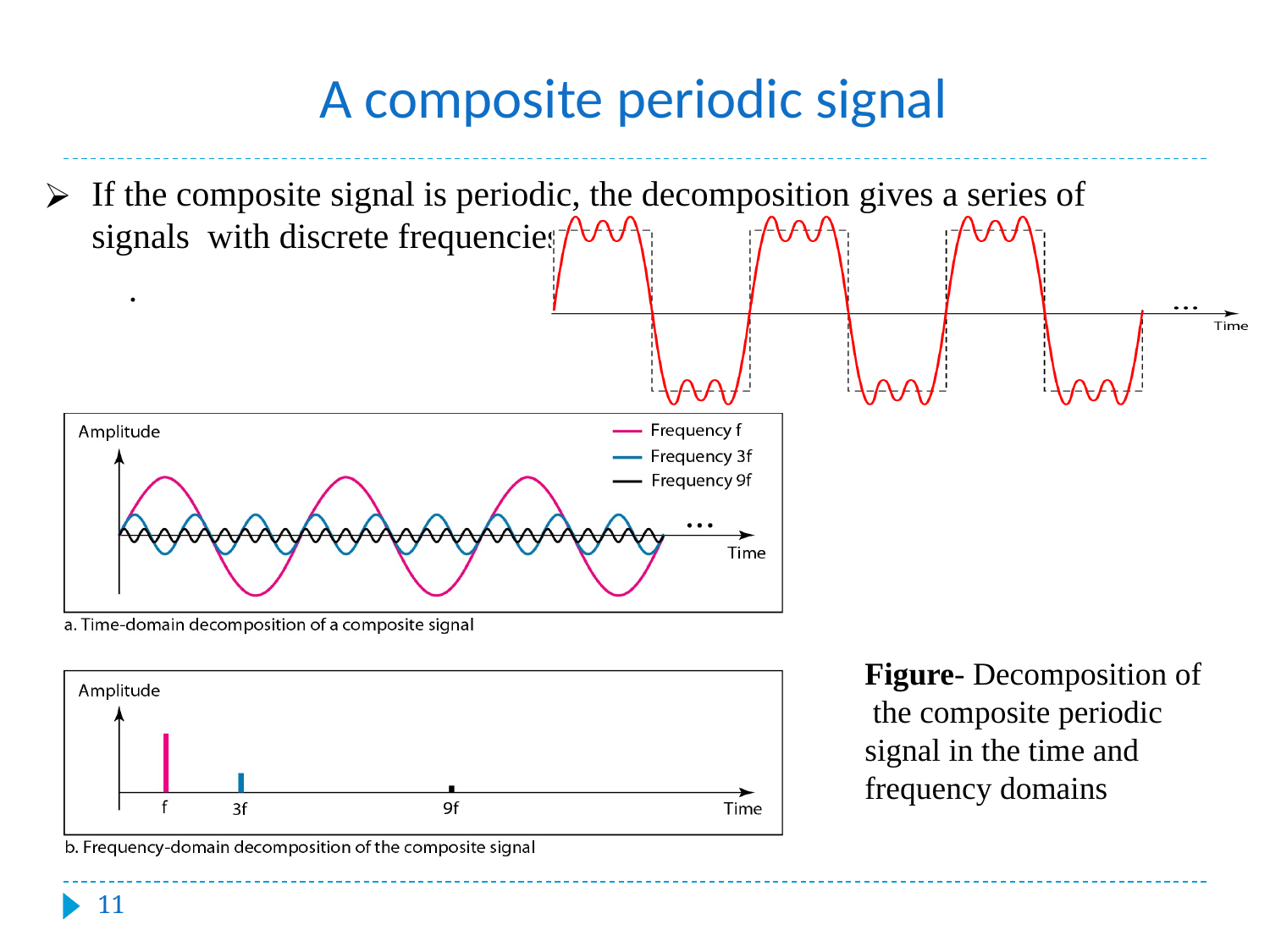

#
A composite periodic signal
If the composite signal is periodic, the decomposition gives a series of signals  with discrete frequencies;
.

Figure- Decomposition of  the composite periodic  signal in the time and  frequency domains
11